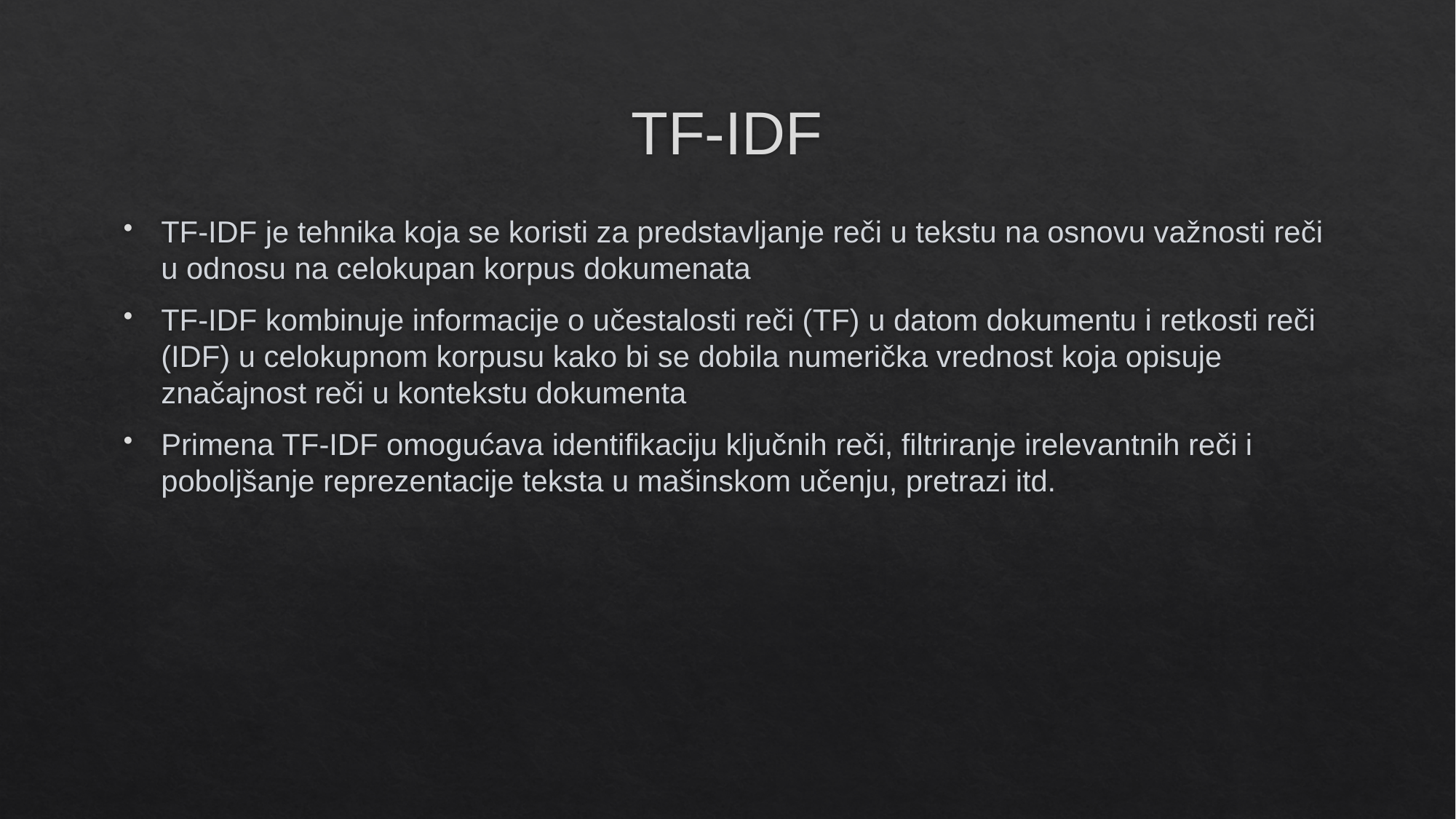

# TF-IDF
TF-IDF je tehnika koja se koristi za predstavljanje reči u tekstu na osnovu važnosti reči u odnosu na celokupan korpus dokumenata
TF-IDF kombinuje informacije o učestalosti reči (TF) u datom dokumentu i retkosti reči (IDF) u celokupnom korpusu kako bi se dobila numerička vrednost koja opisuje značajnost reči u kontekstu dokumenta
Primena TF-IDF omogućava identifikaciju ključnih reči, filtriranje irelevantnih reči i poboljšanje reprezentacije teksta u mašinskom učenju, pretrazi itd.